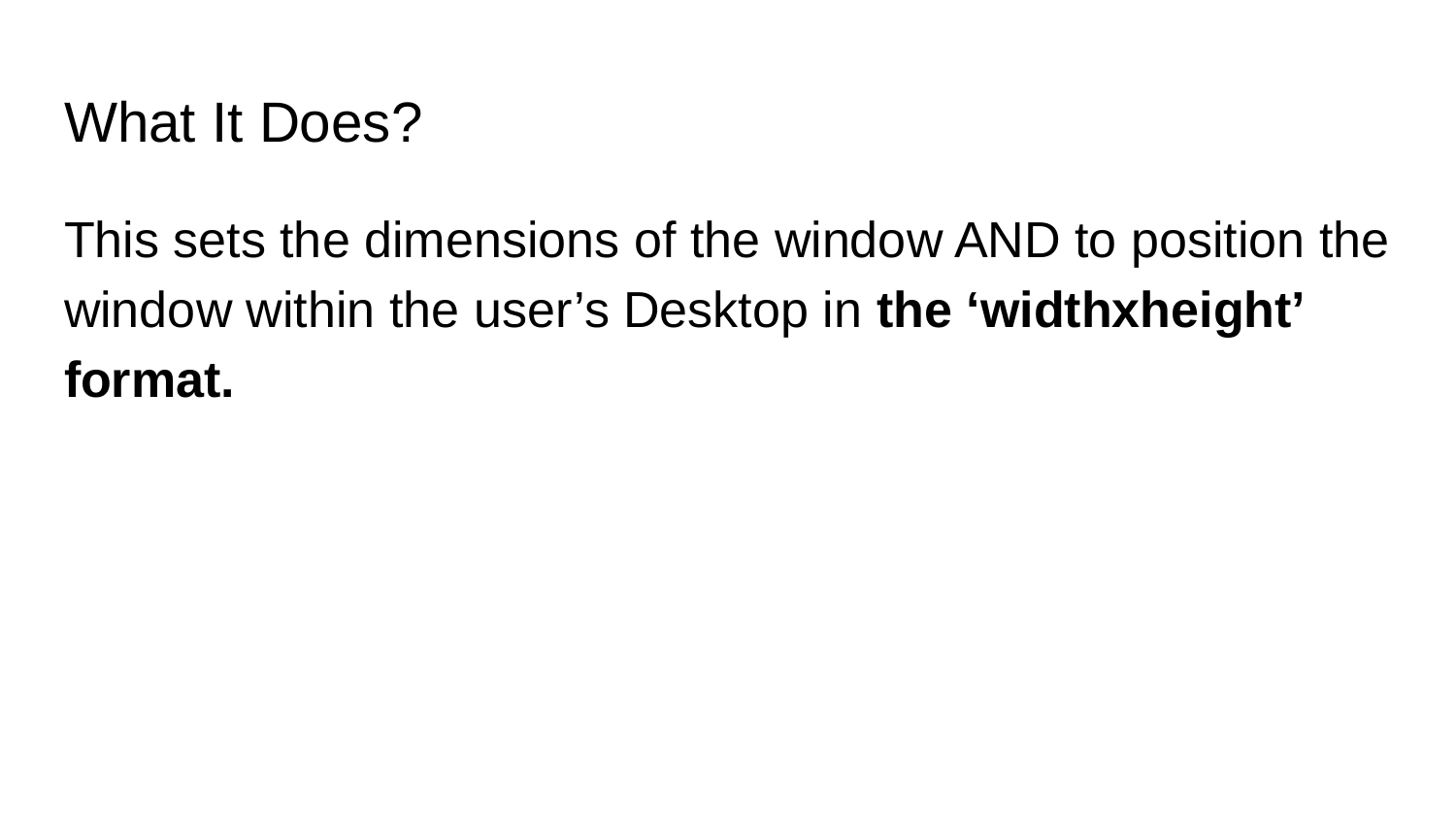

# What It Does?
This sets the dimensions of the window AND to position the window within the user’s Desktop in the ‘widthxheight’ format.